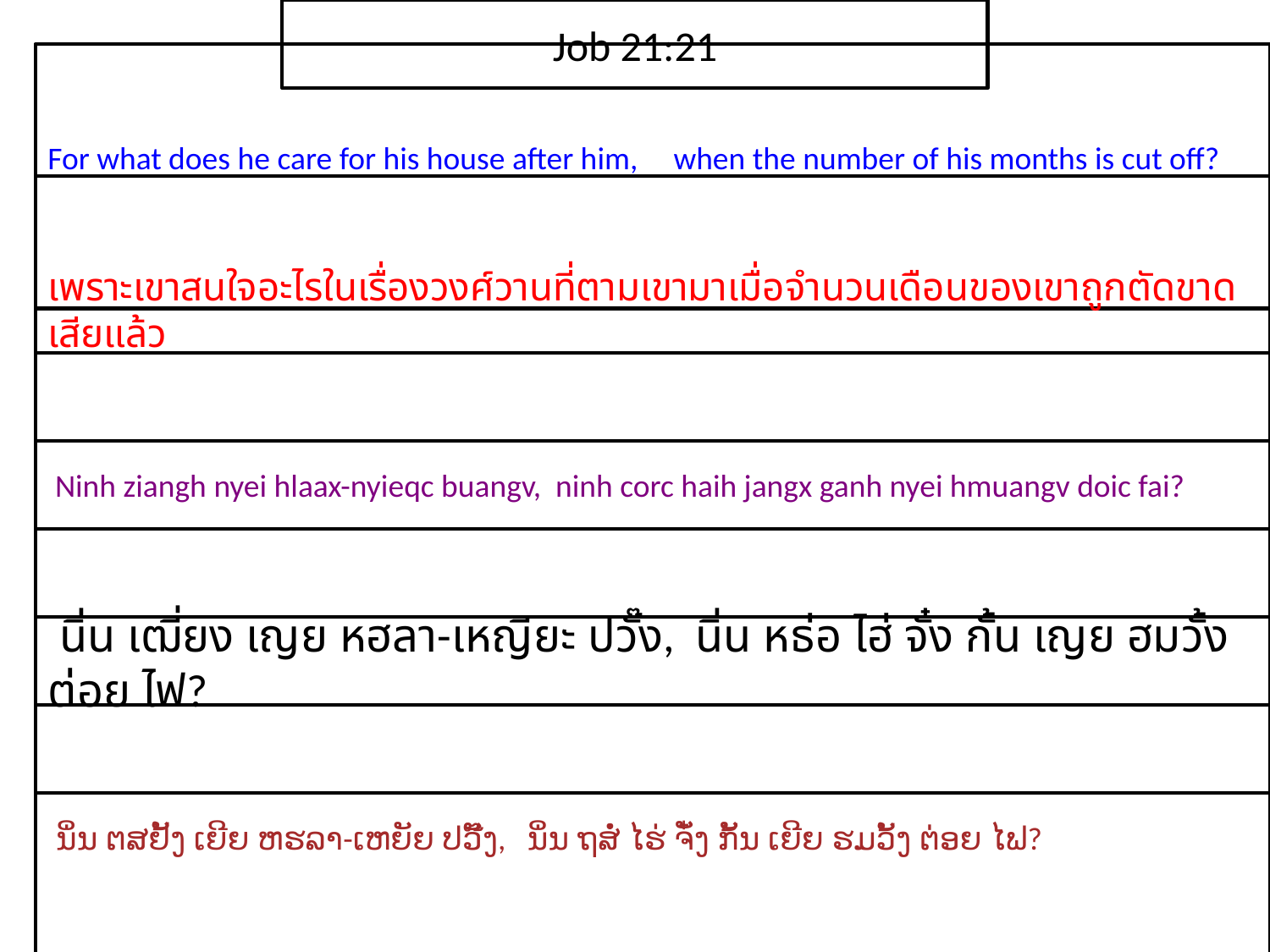

Job 21:21
For what does he care for his house after him,     when the number of his months is cut off?
เพราะ​เขา​สนใจ​อะไร​ใน​เรื่อง​วงศ์​วาน​ที่​ตาม​เขา​มาเมื่อ​จำนวน​เดือน​ของ​เขา​ถูก​ตัด​ขาด​เสีย​แล้ว​
 Ninh ziangh nyei hlaax-nyieqc buangv,  ninh corc haih jangx ganh nyei hmuangv doic fai?
 นิ่น เฒี่ยง เญย หฮลา-เหญียะ ปวั๊ง,  นิ่น หธ่อ ไฮ่ จั๋ง กั้น เญย ฮมวั้ง ต่อย ไฟ?
 ນິ່ນ ຕສຢັ້ງ ເຍີຍ ຫຮລາ-ເຫຍັຍ ປວັ໊ງ,   ນິ່ນ ຖສໍ່ ໄຮ່ ຈັ໋ງ ກັ້ນ ເຍີຍ ຮມວັ້ງ ຕ່ອຍ ໄຟ?